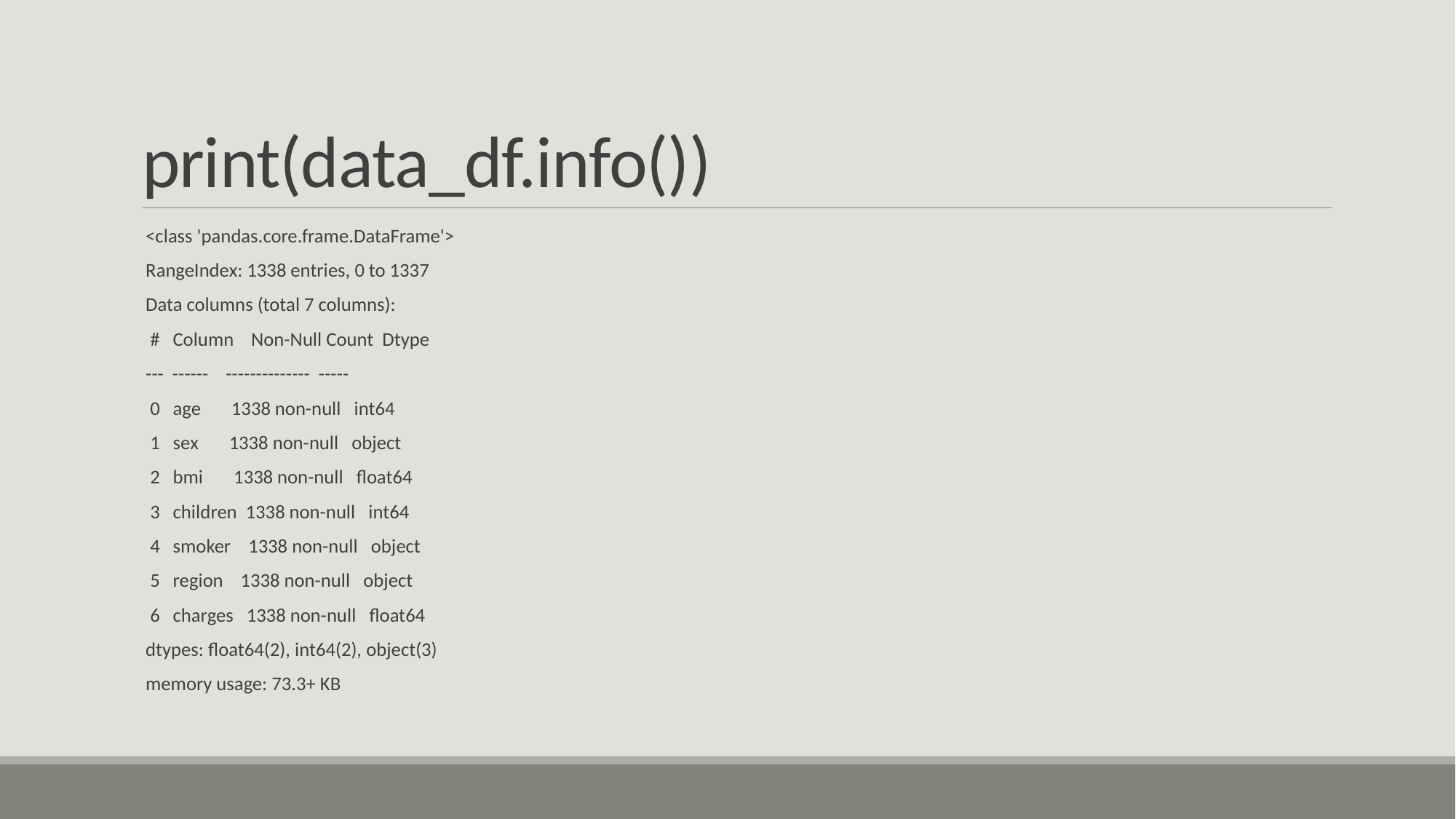

# print(data_df.info())
<class 'pandas.core.frame.DataFrame'>
RangeIndex: 1338 entries, 0 to 1337
Data columns (total 7 columns):
 #   Column    Non-Null Count  Dtype
---  ------    --------------  -----
 0   age       1338 non-null   int64
 1   sex       1338 non-null   object
 2   bmi       1338 non-null   float64
 3   children  1338 non-null   int64
 4   smoker    1338 non-null   object
 5   region    1338 non-null   object
 6   charges   1338 non-null   float64
dtypes: float64(2), int64(2), object(3)
memory usage: 73.3+ KB